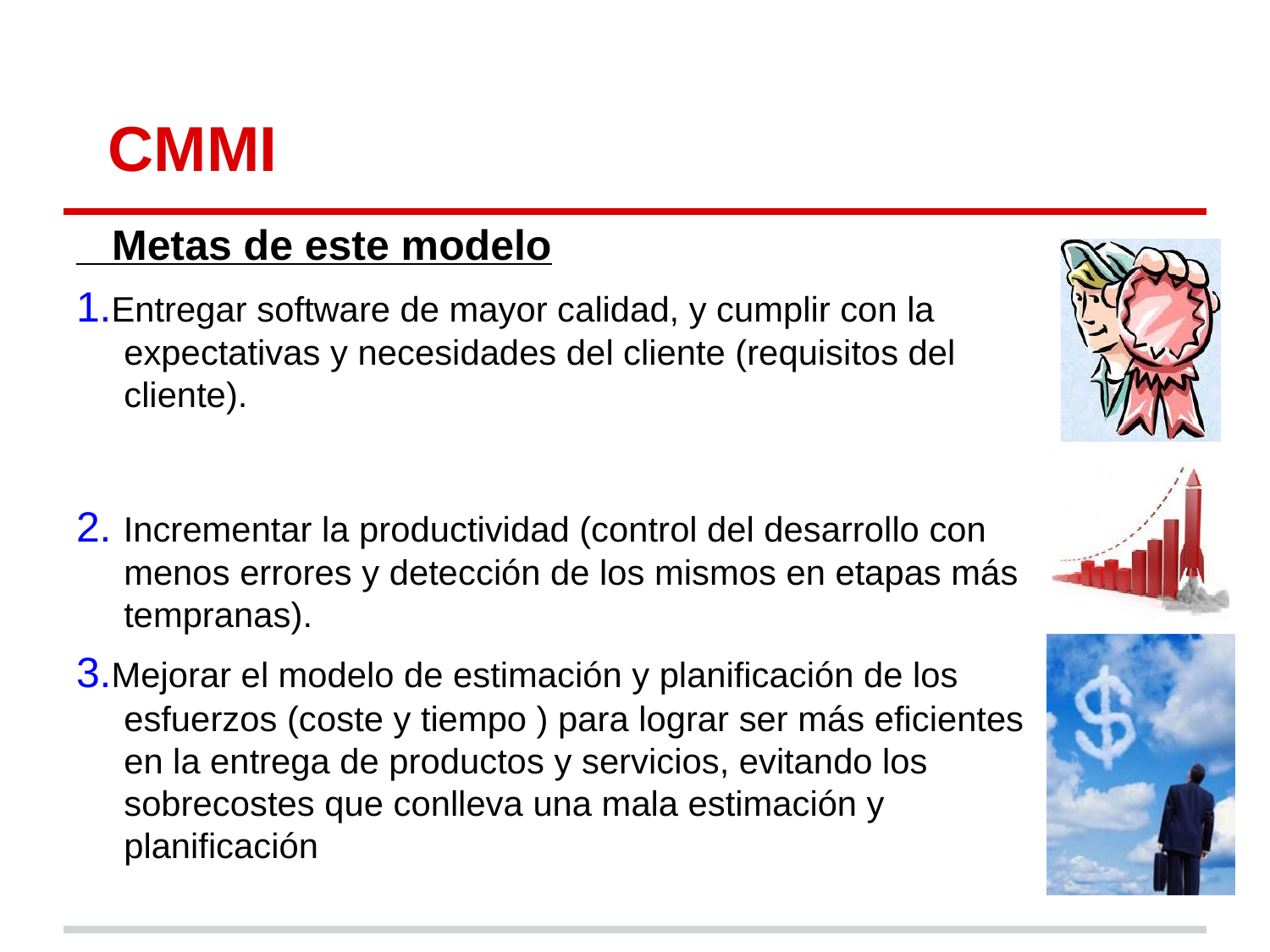

# CMMI
   Metas de este modelo
1.Entregar software de mayor calidad, y cumplir con la expectativas y necesidades del cliente (requisitos del cliente).

2. Incrementar la productividad (control del desarrollo con menos errores y detección de los mismos en etapas más tempranas).
3.Mejorar el modelo de estimación y planificación de los esfuerzos (coste y tiempo ) para lograr ser más eficientes en la entrega de productos y servicios, evitando los sobrecostes que conlleva una mala estimación y planificación